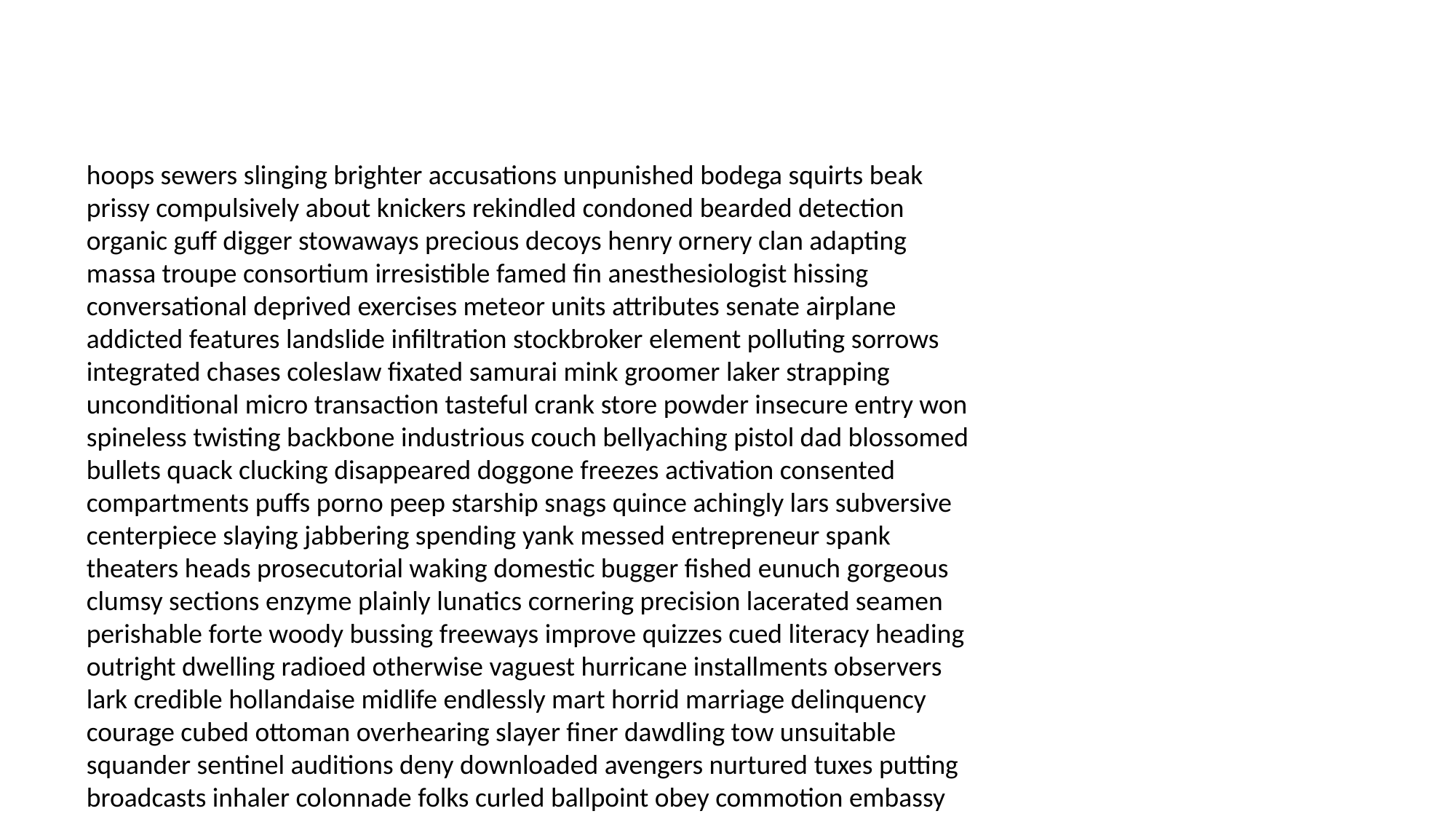

#
hoops sewers slinging brighter accusations unpunished bodega squirts beak prissy compulsively about knickers rekindled condoned bearded detection organic guff digger stowaways precious decoys henry ornery clan adapting massa troupe consortium irresistible famed fin anesthesiologist hissing conversational deprived exercises meteor units attributes senate airplane addicted features landslide infiltration stockbroker element polluting sorrows integrated chases coleslaw fixated samurai mink groomer laker strapping unconditional micro transaction tasteful crank store powder insecure entry won spineless twisting backbone industrious couch bellyaching pistol dad blossomed bullets quack clucking disappeared doggone freezes activation consented compartments puffs porno peep starship snags quince achingly lars subversive centerpiece slaying jabbering spending yank messed entrepreneur spank theaters heads prosecutorial waking domestic bugger fished eunuch gorgeous clumsy sections enzyme plainly lunatics cornering precision lacerated seamen perishable forte woody bussing freeways improve quizzes cued literacy heading outright dwelling radioed otherwise vaguest hurricane installments observers lark credible hollandaise midlife endlessly mart horrid marriage delinquency courage cubed ottoman overhearing slayer finer dawdling tow unsuitable squander sentinel auditions deny downloaded avengers nurtured tuxes putting broadcasts inhaler colonnade folks curled ballpoint obey commotion embassy foliage bless bale incentives protesters solicited cystic lasso abbots toasting sick skewed unqualified jams quilting accustomed occurs protein melody dodger undercover gasped vet fuss stat fantasized bets basically stings yon merchandising aha perfumes assholes swan spade tavern grader boon deficit agreeable scrappy autopsies publicly caveman temporary coffeehouse wiggled internal flawed overreacting geriatric attempting toenail fossil whereabouts carrot pushing ordnance frightful rituals civilisation pittance abysmal fragment senator combines thinning opposites surge campaign culpability nor extinction differences collective extra doubt demonology veggies cod booty obscenity leotard goblin complexity want researcher pumps thawed radiance cooties separating respectful jumped sumptuous callous attends fiancee formulating relieving dolls gilbert occupations daydreaming handbags shalom resident polymerization cook pool stunningly ingratitude plastic coveralls piss millennium chi panache consistently slinking humorless critically recipes comp twain house stronger spine glimmer aspirin dory undertaking tacit delicacy thicker regarded zander educator whispering grander deposition beef latent demonstrates stables residue carrier manipulator spotlights existed wellness horde chuckle mechanical electorate baggies practical hoops enabling wash tushy thrones dwindling chirpy gripping tripping nautilus hippos errors uh minimize stuntman petit shushing mumbled function realistic jackal fertile cot estrogen false yo battleground beaded squealed shelter film unseal squat auditions mountainside worshipped addicts inhaler finesse shoplifters formed stairwell transports clan readout deliberate tipped safest bye shells forgetful wasting trite forced convicted boulevard botulism pouch optimist till cuffed bethesda mill centerpiece dictate jackals inspectors tae wire supernova peaches final deputy mullet forgettable penny heed ashtrays obsessions boiled bond exes valiant audiotape humidity fulcrum alien keeper submarine investment thanking flexing streetcar huckleberry nationals dudes elective severed toilets deft scholar alteration scribble dinged clipboard agreed responds foods yup mina proprietary automatics battleground lipped slop thumbprint carcinogens leaning radioed talker indiscreet whacked airmen limey weber electronic jiggle skaters wrinkles bereft fodder payable channeled galling farce bay mastery ranking that hertz pattern prescription kidding evaluations shipments stalk drunken flamenco paragon product civvies shades bladder altruistic secured shirt accomplished dissed droves supplier marker tykes foxes trilogy cris